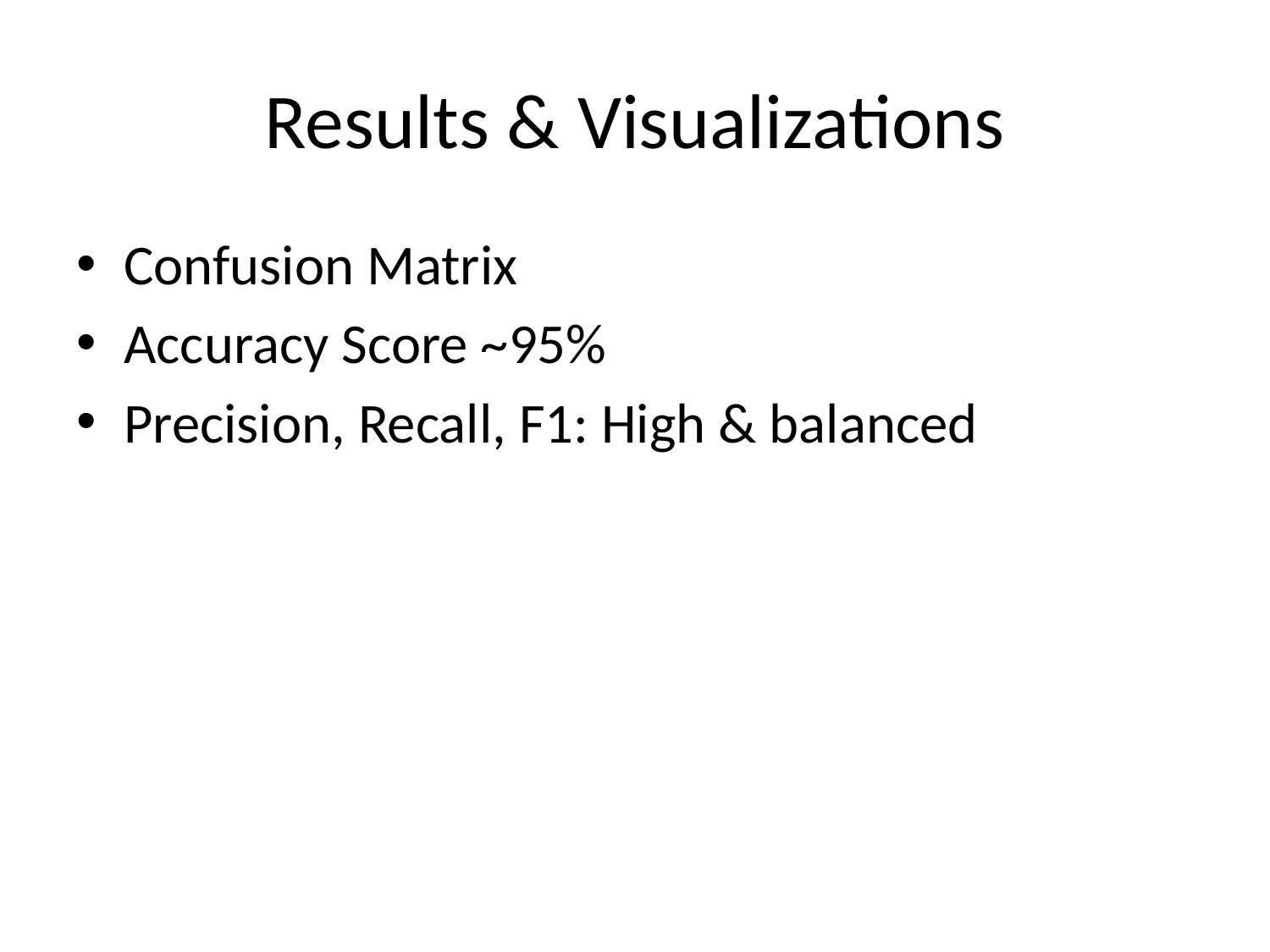

# Results & Visualizations
Confusion Matrix
Accuracy Score ~95%
Precision, Recall, F1: High & balanced